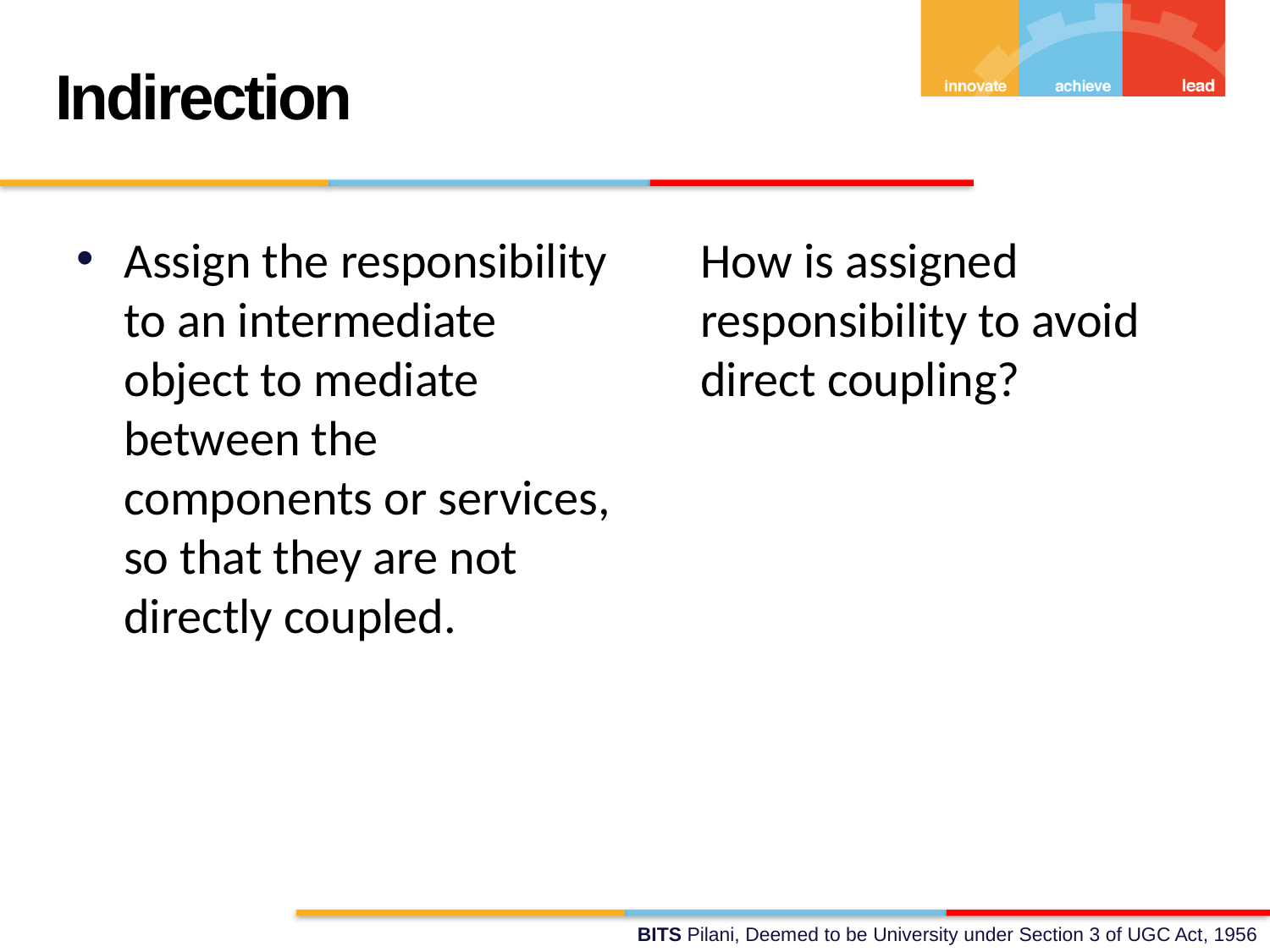

Indirection
Assign the responsibility to an intermediate object to mediate between the components or services, so that they are not directly coupled.
How is assigned responsibility to avoid direct coupling?